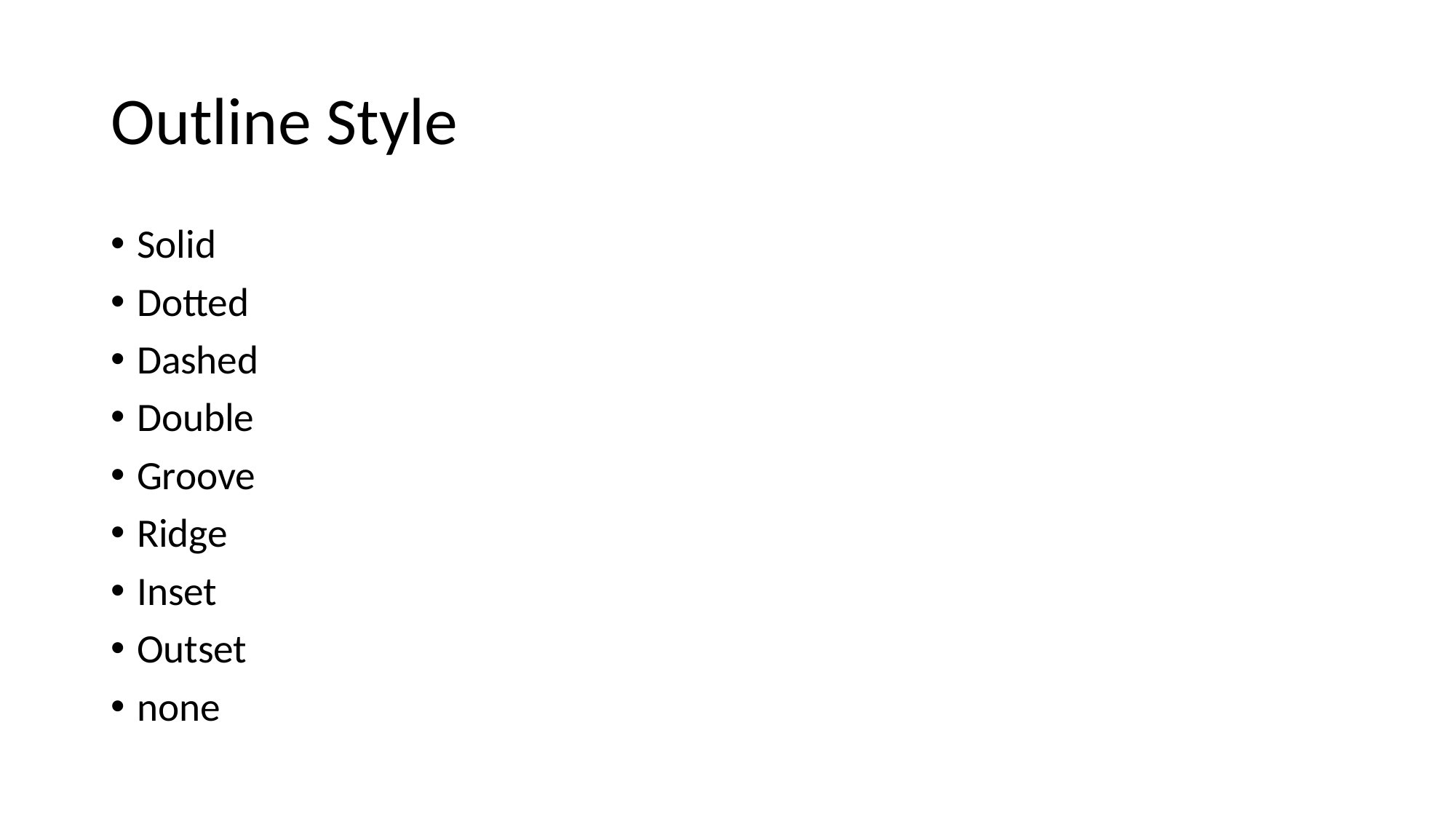

# Outline Style
Solid
Dotted
Dashed
Double
Groove
Ridge
Inset
Outset
none